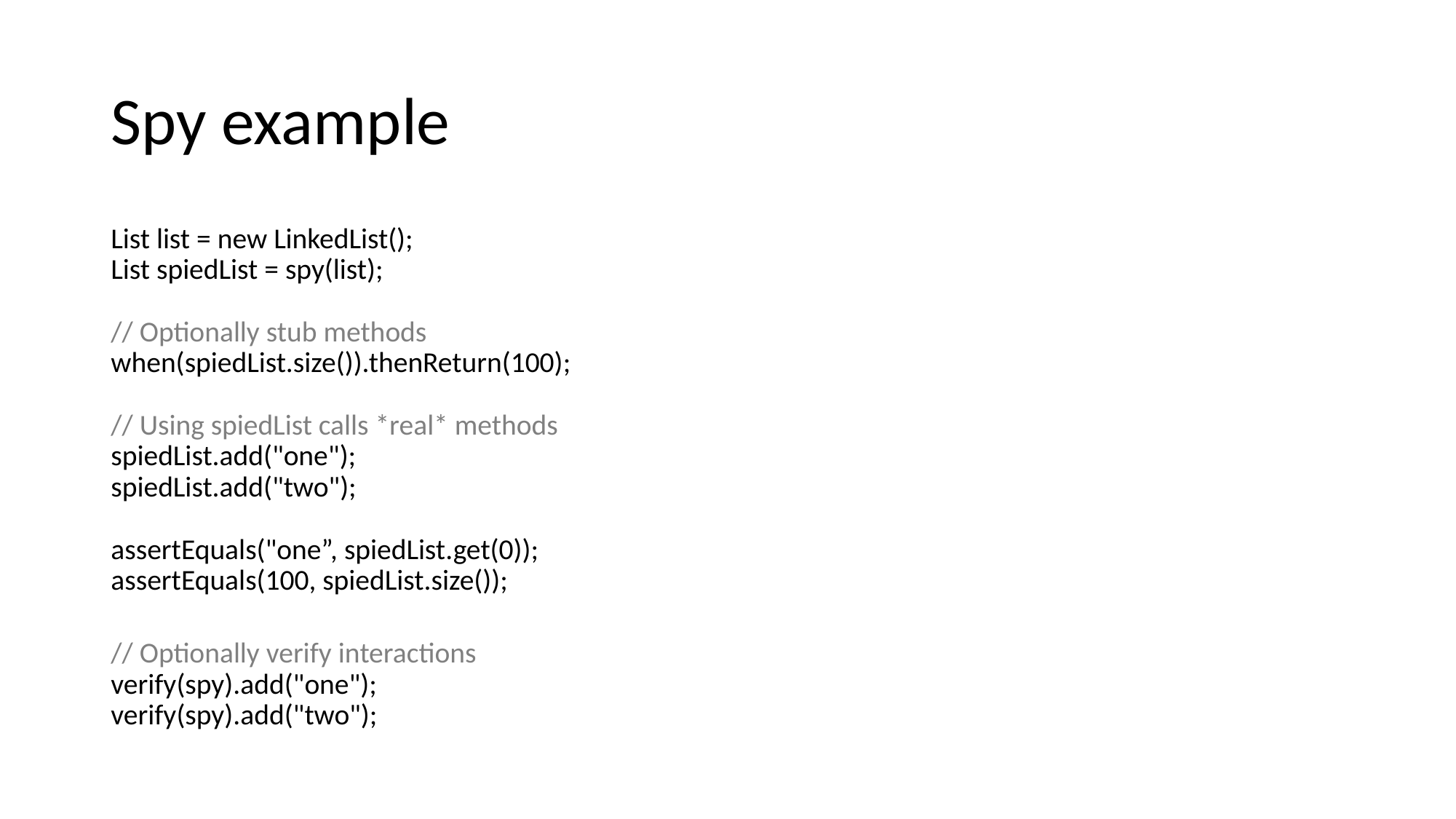

# Spy example
List list = new LinkedList();
List spiedList = spy(list);
// Optionally stub methods
when(spiedList.size()).thenReturn(100);
// Using spiedList calls *real* methods
spiedList.add("one");
spiedList.add("two");
assertEquals("one”, spiedList.get(0));
assertEquals(100, spiedList.size());
// Optionally verify interactions
verify(spy).add("one");
verify(spy).add("two");